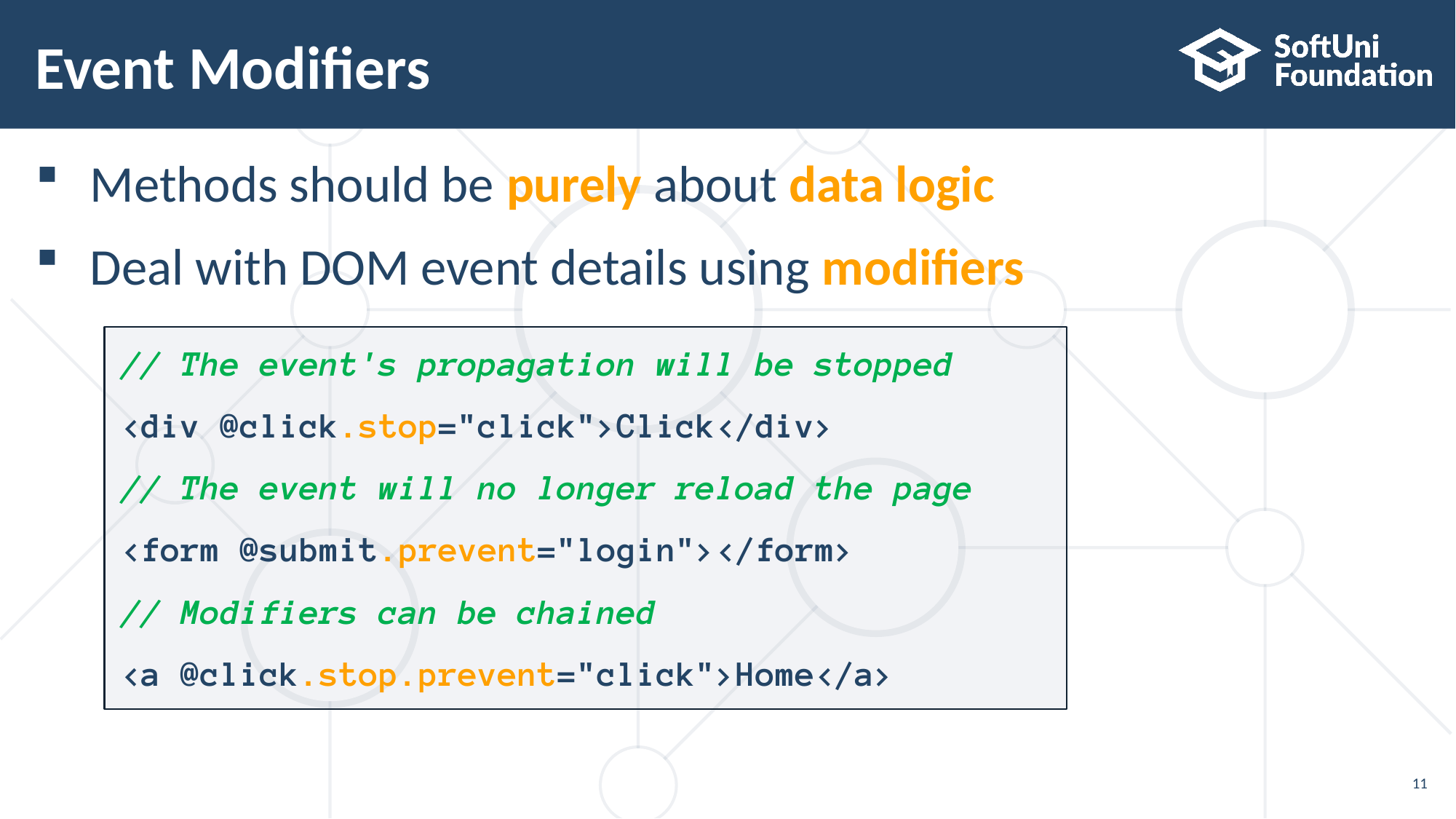

# Event Modifiers
Methods should be purely about data logic
Deal with DOM event details using modifiers
// The event's propagation will be stopped
<div @click.stop="click">Click</div>
// The event will no longer reload the page
<form @submit.prevent="login"></form>
// Modifiers can be chained
<a @click.stop.prevent="click">Home</a>
11